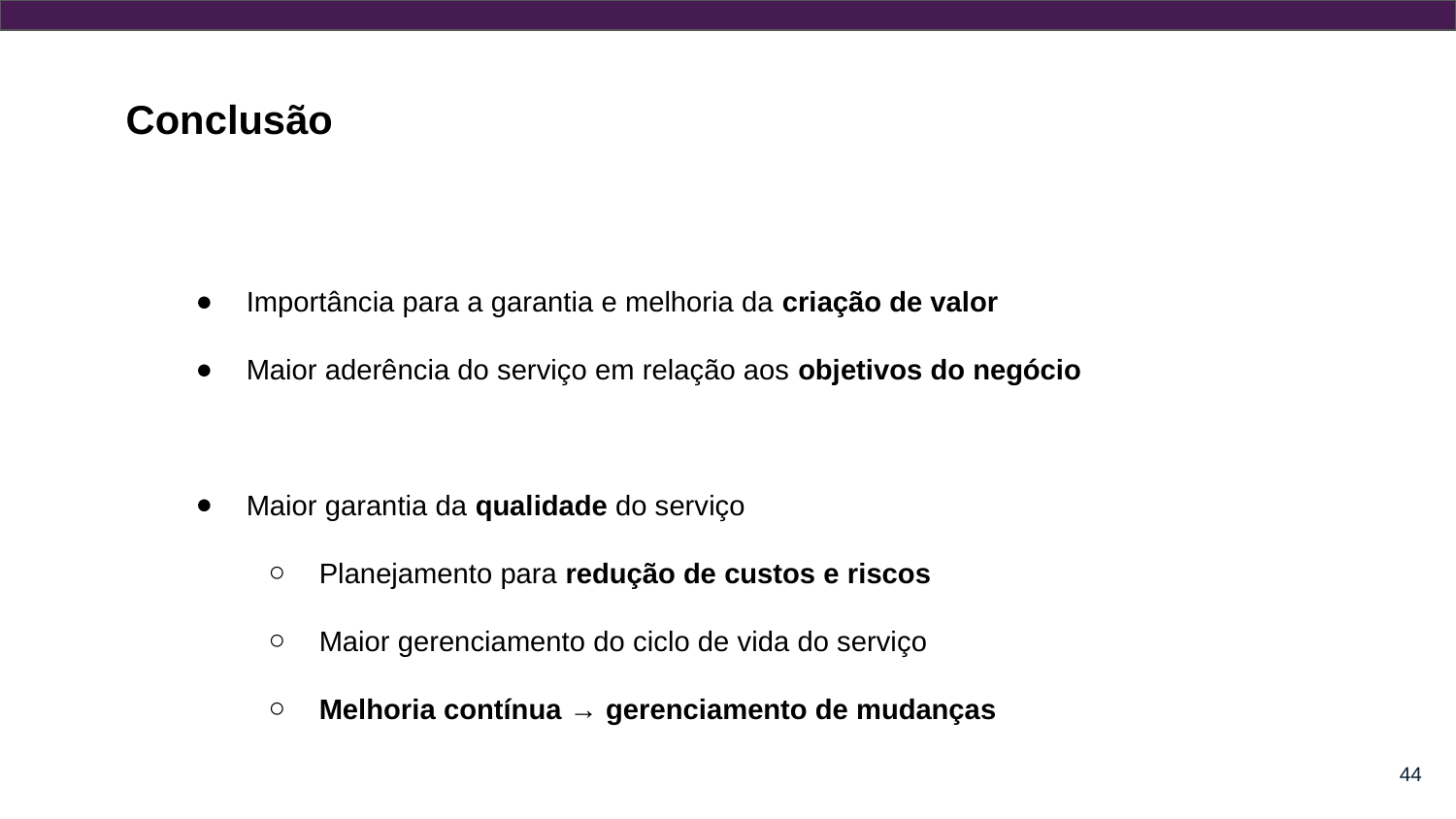

Conclusão
Importância para a garantia e melhoria da criação de valor
Maior aderência do serviço em relação aos objetivos do negócio

Maior garantia da qualidade do serviço
Planejamento para redução de custos e riscos
Maior gerenciamento do ciclo de vida do serviço
Melhoria contínua → gerenciamento de mudanças
44